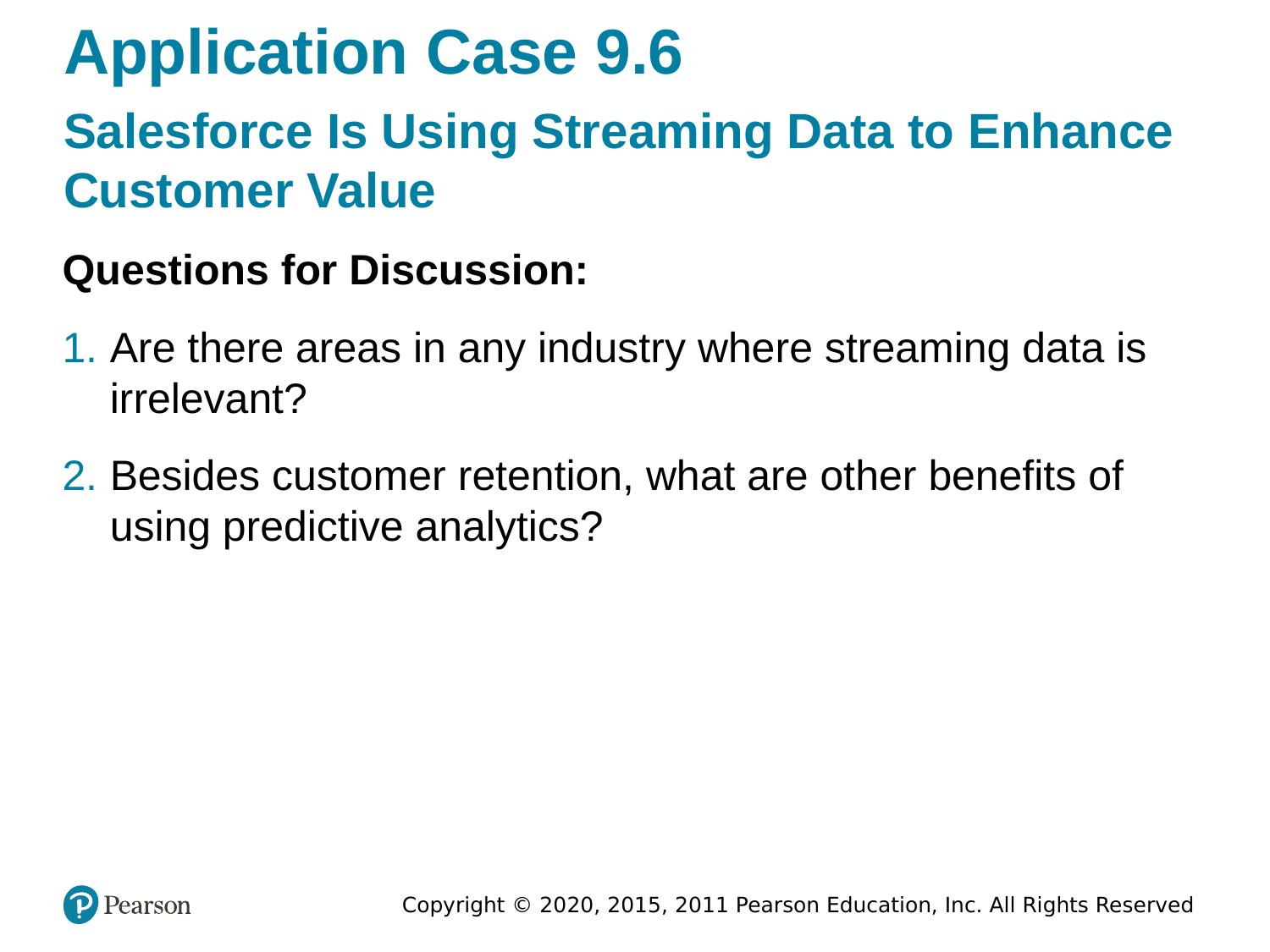

# Application Case 9.6
Salesforce Is Using Streaming Data to Enhance Customer Value
Questions for Discussion:
Are there areas in any industry where streaming data is irrelevant?
Besides customer retention, what are other benefits of using predictive analytics?